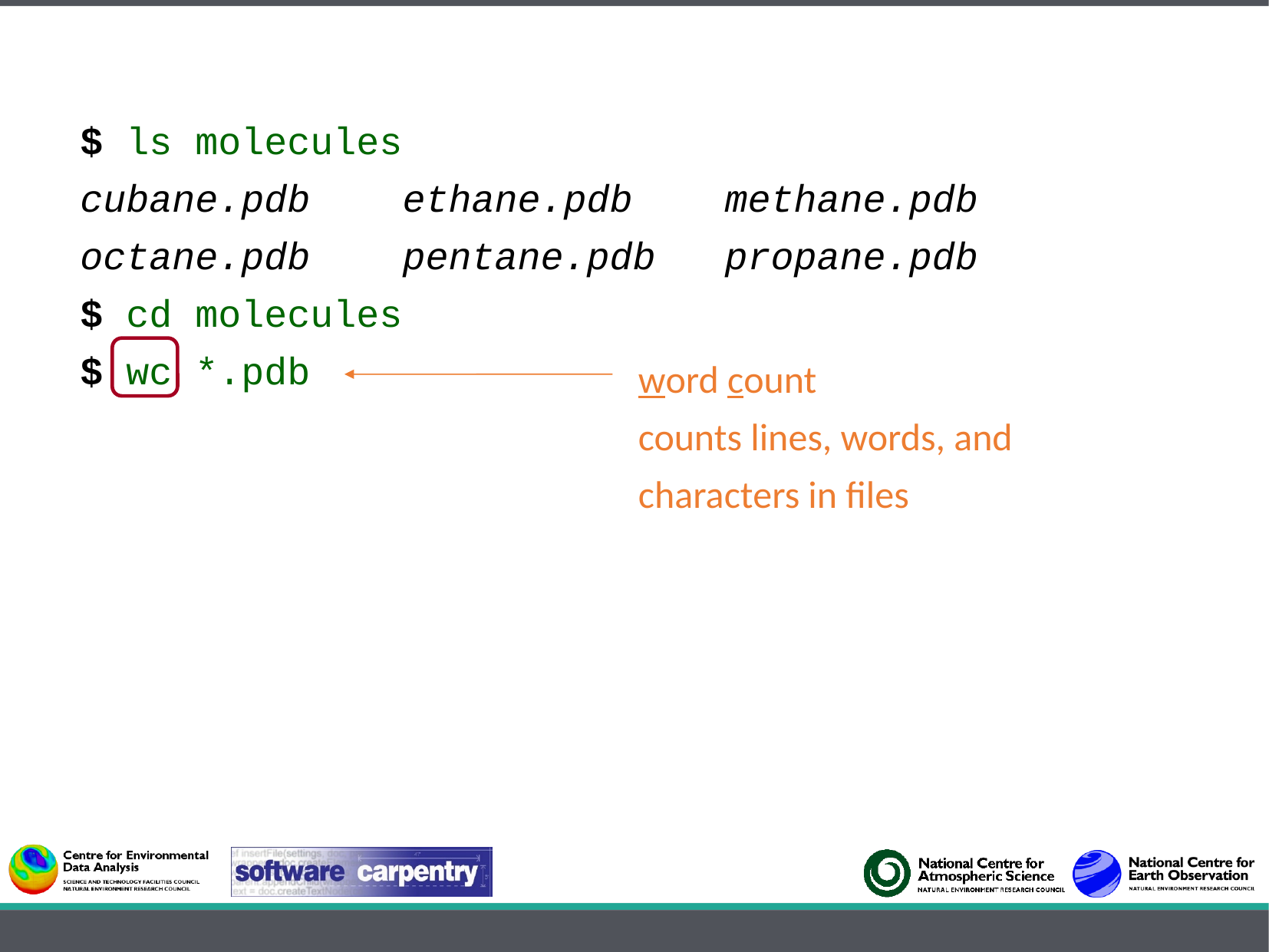

$ ls molecules
cubane.pdb    ethane.pdb    methane.pdb
octane.pdb    pentane.pdb   propane.pdb
$ cd molecules
$ wc *.pdb

word count
counts lines, words, and
characters in files